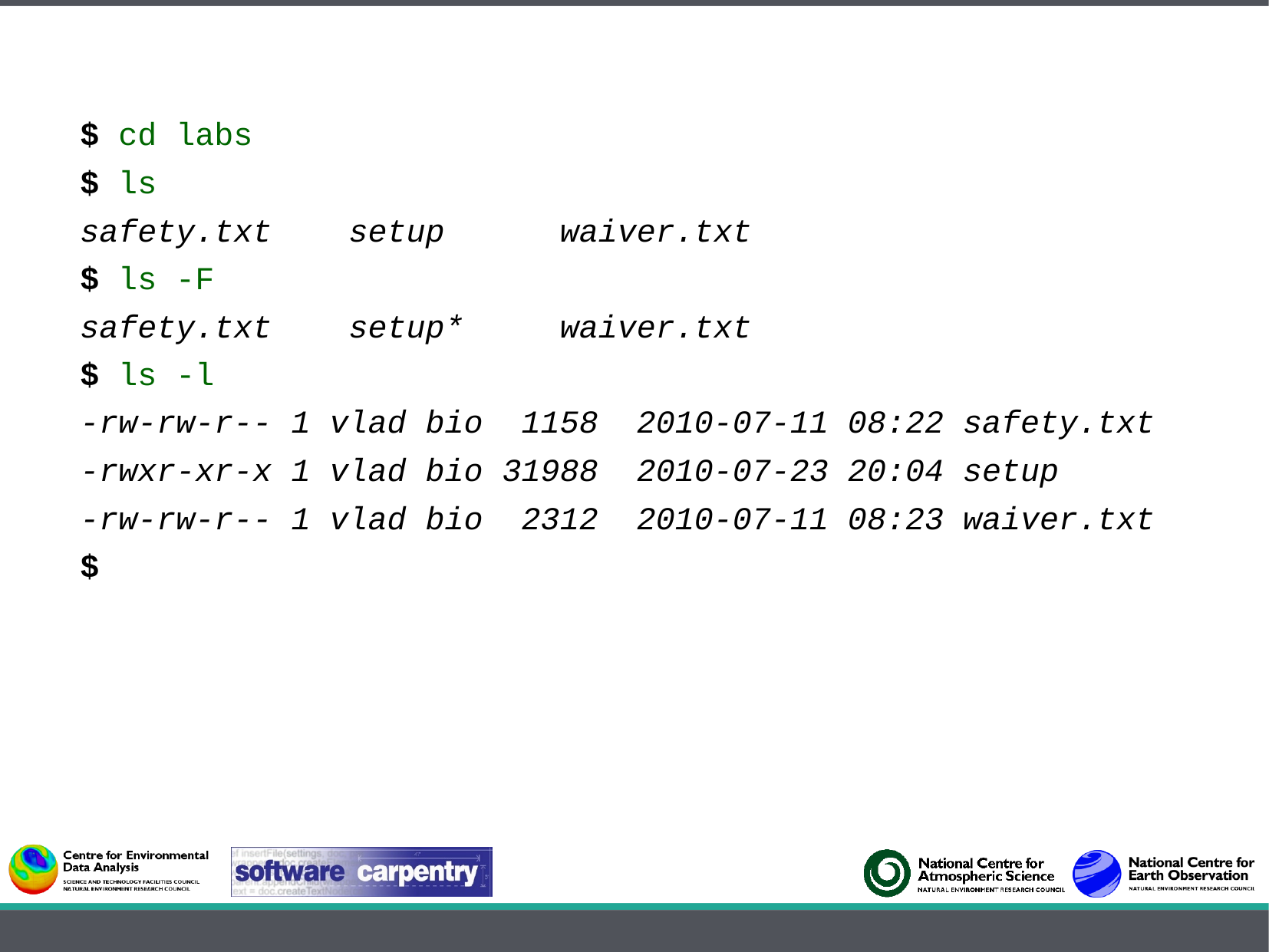

$ cd labs
$ ls
safety.txt    setup      waiver.txt
$ ls -F
safety.txt    setup*     waiver.txt
$ ls -l
-rw-rw-r-- 1 vlad bio  1158  2010-07-11 08:22 safety.txt
-rwxr-xr-x 1 vlad bio 31988  2010-07-23 20:04 setup
-rw-rw-r-- 1 vlad bio  2312  2010-07-11 08:23 waiver.txt
$